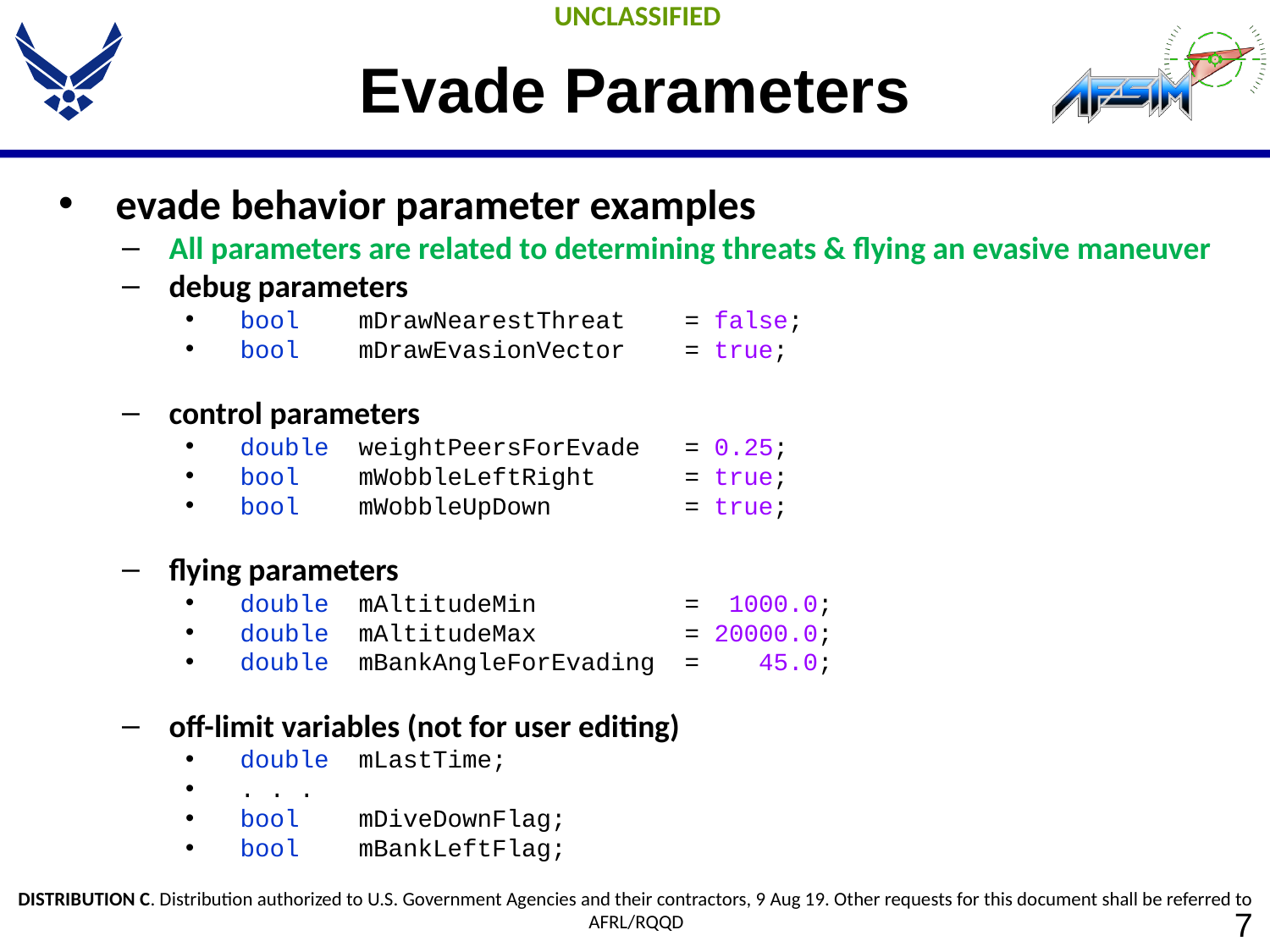

# Evade Parameters
 evade behavior parameter examples
 All parameters are related to determining threats & flying an evasive maneuver
 debug parameters
 bool    mDrawNearestThreat    = false;
 bool    mDrawEvasionVector    = true;

 control parameters
 double  weightPeersForEvade   = 0.25;
 bool    mWobbleLeftRight      = true;
 bool    mWobbleUpDown         = true;

 flying parameters
 double  mAltitudeMin          =  1000.0;
 double  mAltitudeMax          = 20000.0;
 double  mBankAngleForEvading  =    45.0;

 off-limit variables (not for user editing)
 double  mLastTime;
 . . .
 bool    mDiveDownFlag;
 bool    mBankLeftFlag;